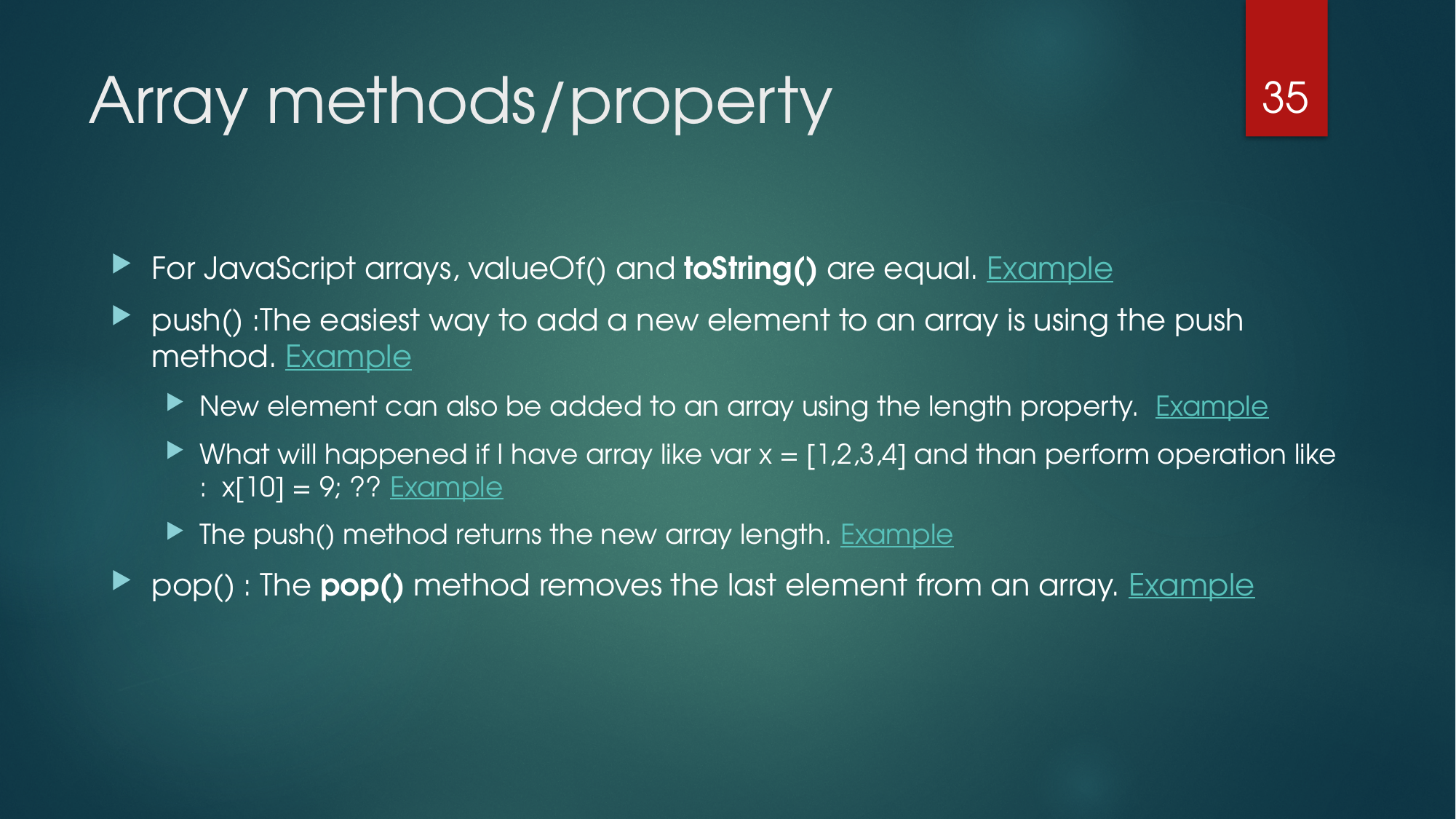

35
# Array methods/property
For JavaScript arrays, valueOf() and toString() are equal. Example
push() :The easiest way to add a new element to an array is using the push method. Example
New element can also be added to an array using the length property.  Example
What will happened if I have array like var x = [1,2,3,4] and than perform operation like :  x[10] = 9; ?? Example
The push() method returns the new array length. Example
pop() : The pop() method removes the last element from an array. Example